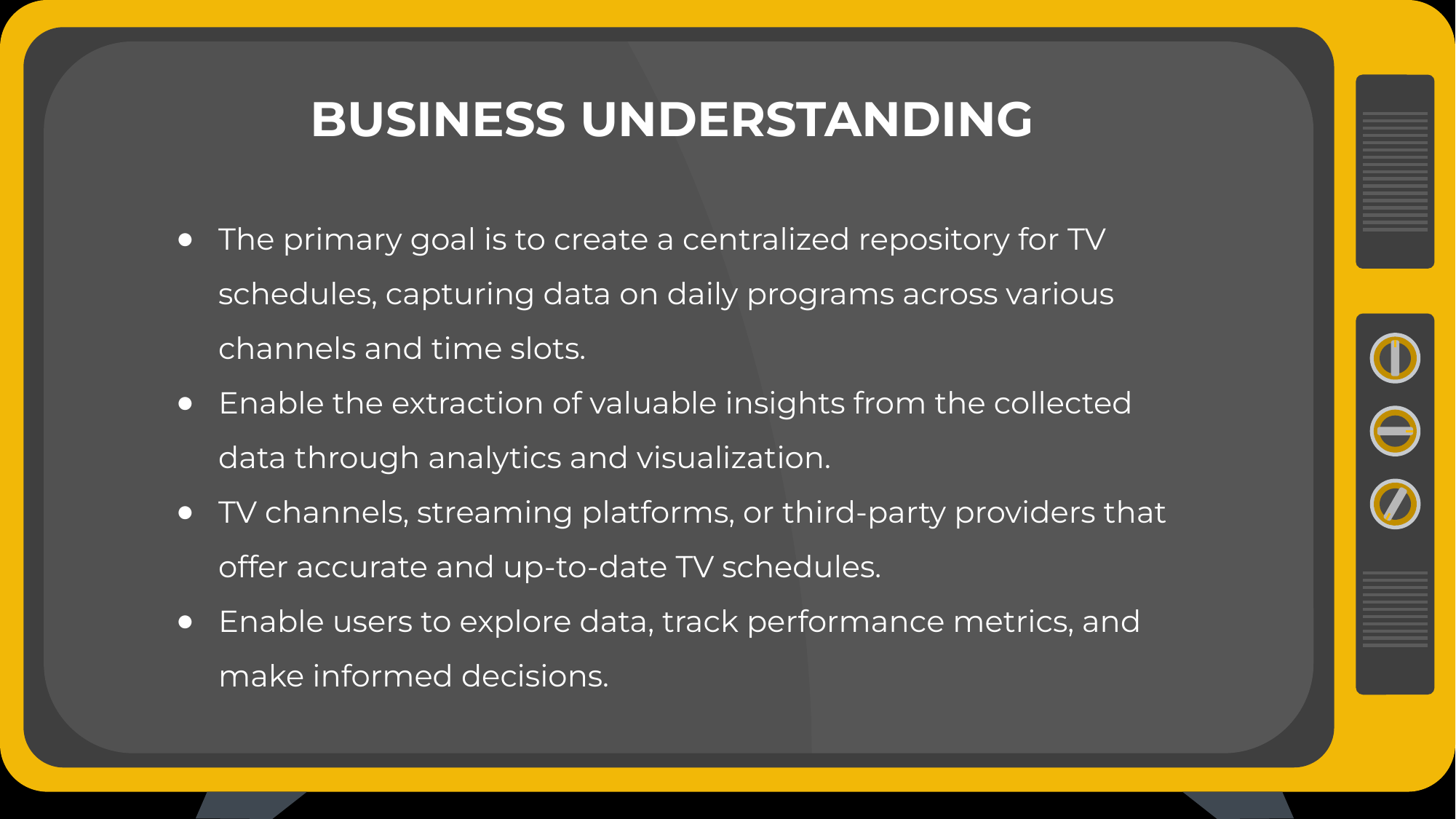

BUSINESS UNDERSTANDING
The primary goal is to create a centralized repository for TV schedules, capturing data on daily programs across various channels and time slots.
Enable the extraction of valuable insights from the collected data through analytics and visualization.
TV channels, streaming platforms, or third-party providers that offer accurate and up-to-date TV schedules.
Enable users to explore data, track performance metrics, and make informed decisions.